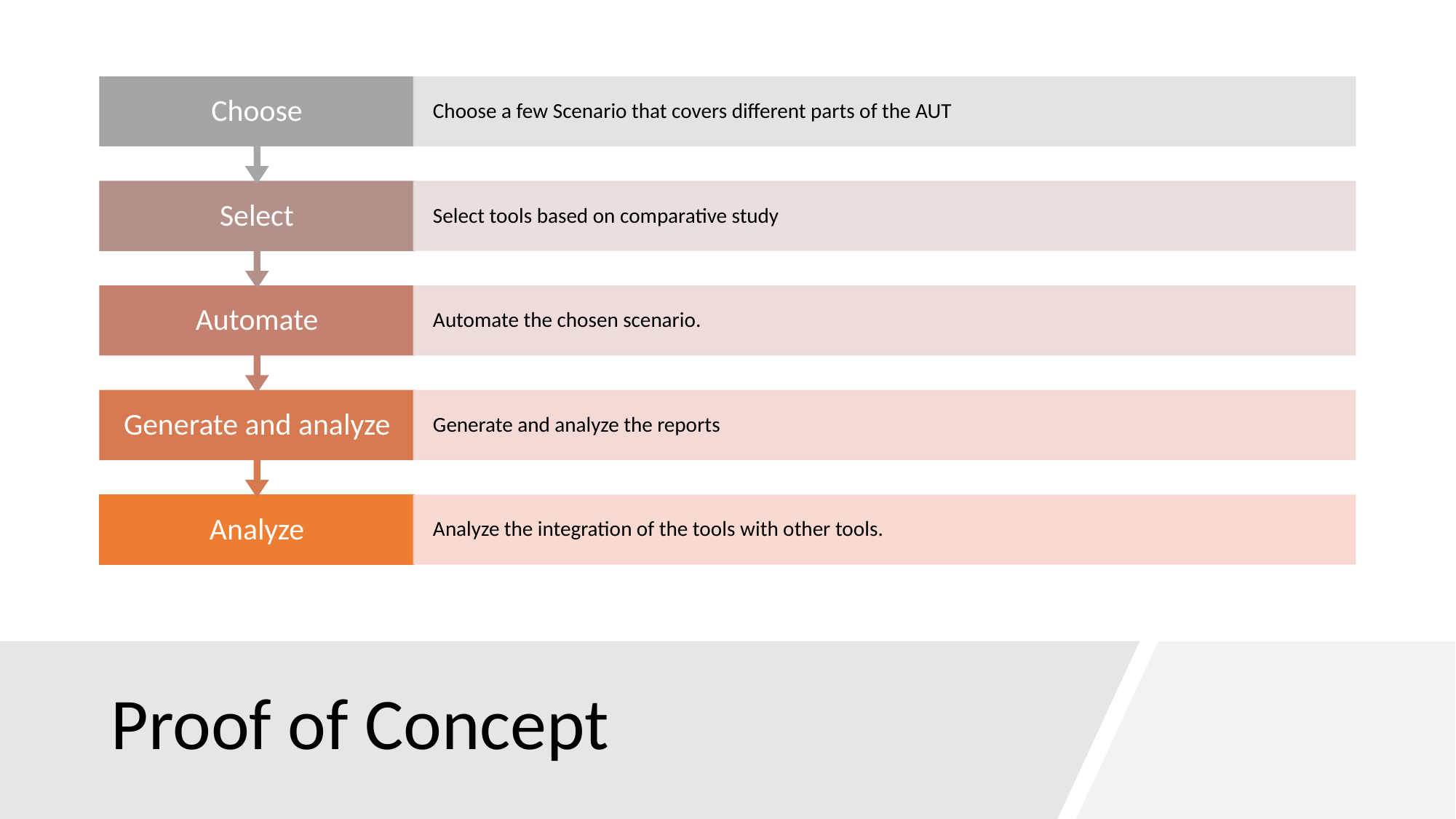

Analyze
Analyze the integration of the tools with other tools.
Generate and analyze
Generate and analyze the reports
Automate
Automate the chosen scenario.
Select
Select tools based on comparative study
Choose
Choose a few Scenario that covers different parts of the AUT

# Proof of Concept